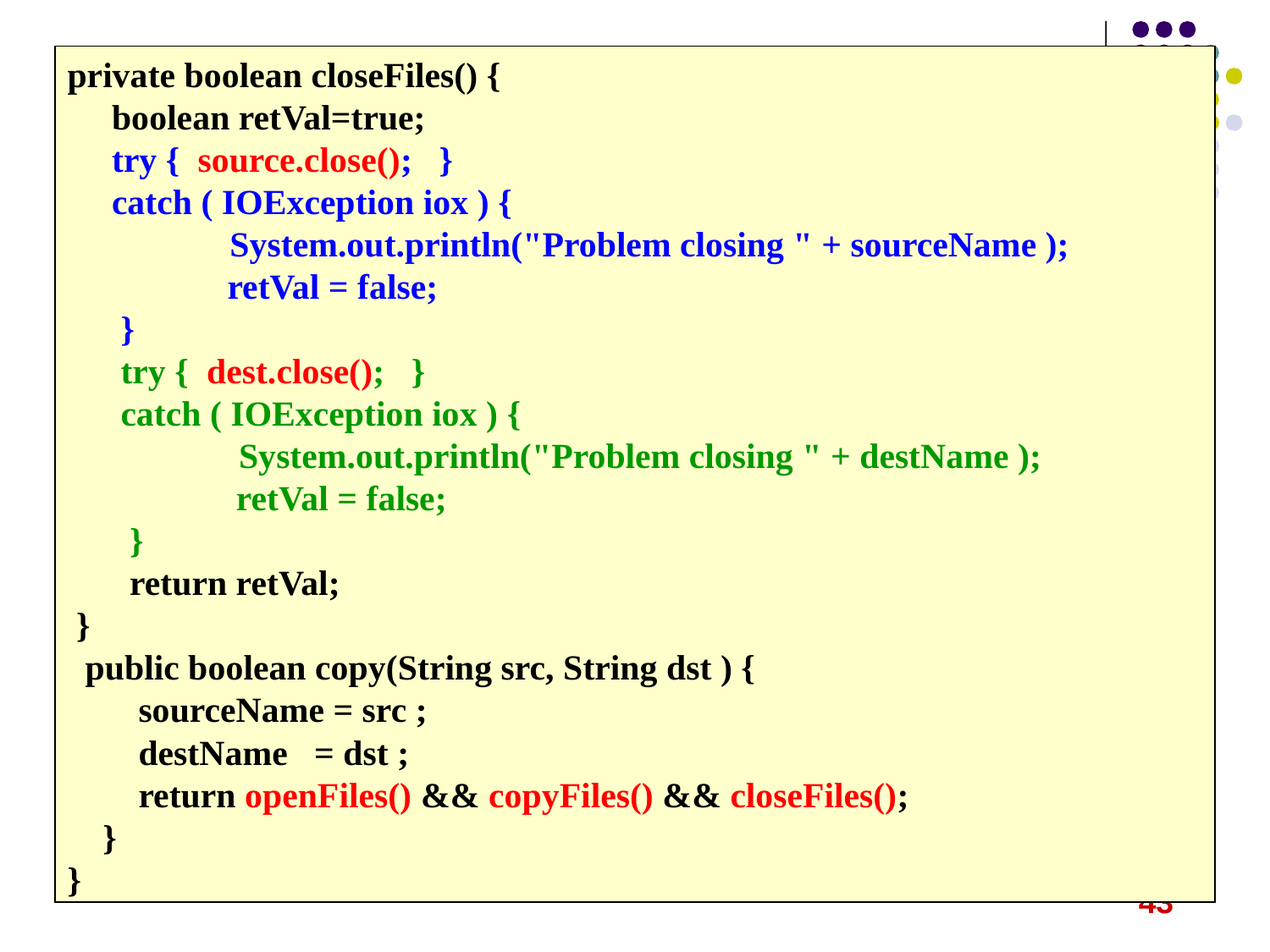

#
private boolean closeFiles() {
     boolean retVal=true;
     try {  source.close();   }
     catch ( IOException iox ) {
    	    System.out.println("Problem closing " + sourceName );
                  retVal = false;
      }
      try {  dest.close();   }
      catch ( IOException iox ) {
    	     System.out.println("Problem closing " + destName );
                   retVal = false;
       }
       return retVal;
 }
  public boolean copy(String src, String dst ) {
        sourceName = src ;
        destName   = dst ;
        return openFiles() && copyFiles() && closeFiles();
    }
}